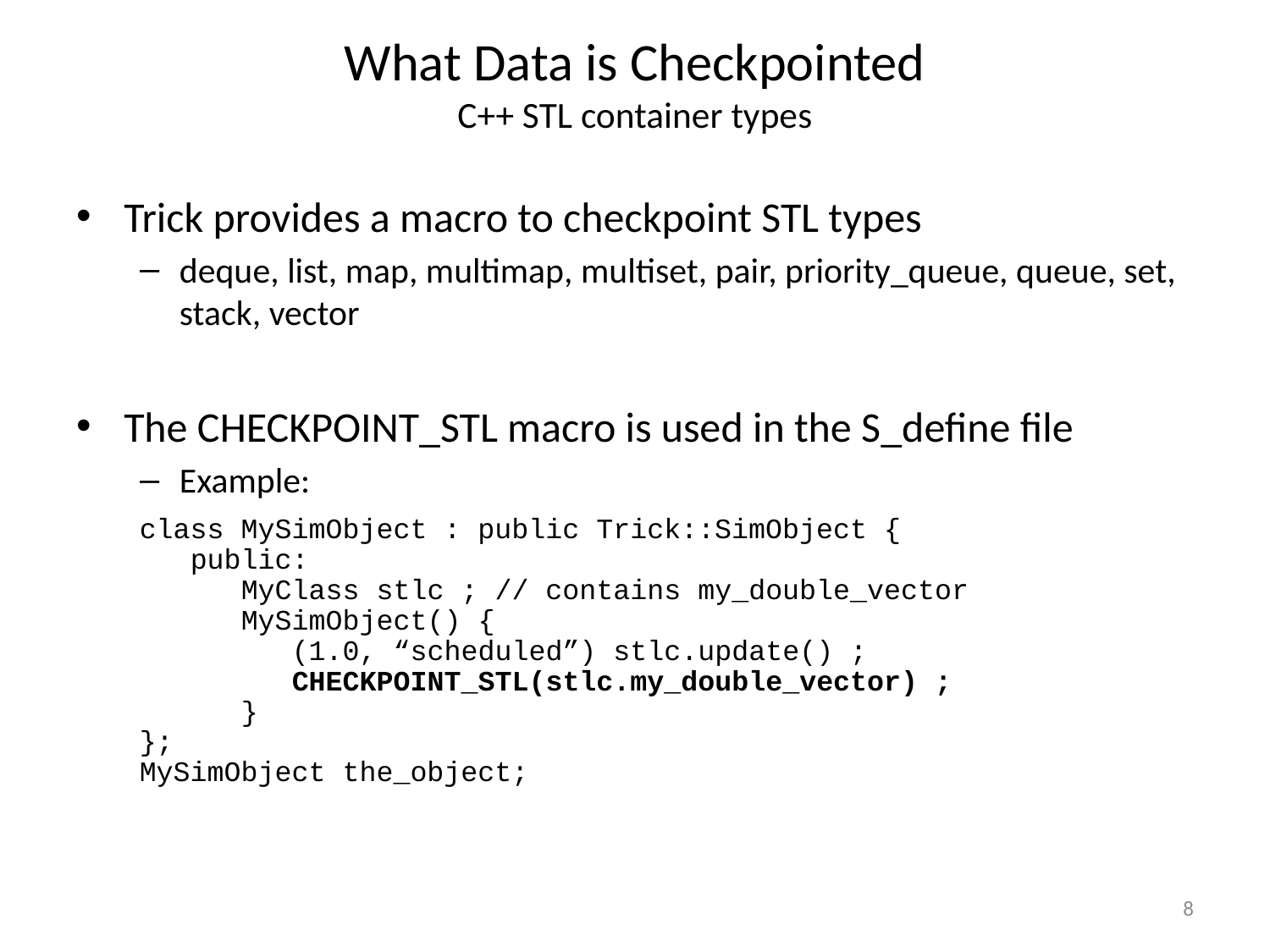

# What Data is Checkpointed C++ STL container types
Trick provides a macro to checkpoint STL types
deque, list, map, multimap, multiset, pair, priority_queue, queue, set, stack, vector

The CHECKPOINT_STL macro is used in the S_define file
Example:

class MySimObject : public Trick::SimObject {
   public:
      MyClass stlc ; // contains my_double_vector
      MySimObject() {
         (1.0, “scheduled”) stlc.update() ;
         CHECKPOINT_STL(stlc.my_double_vector) ;
      }
};
MySimObject the_object;

8